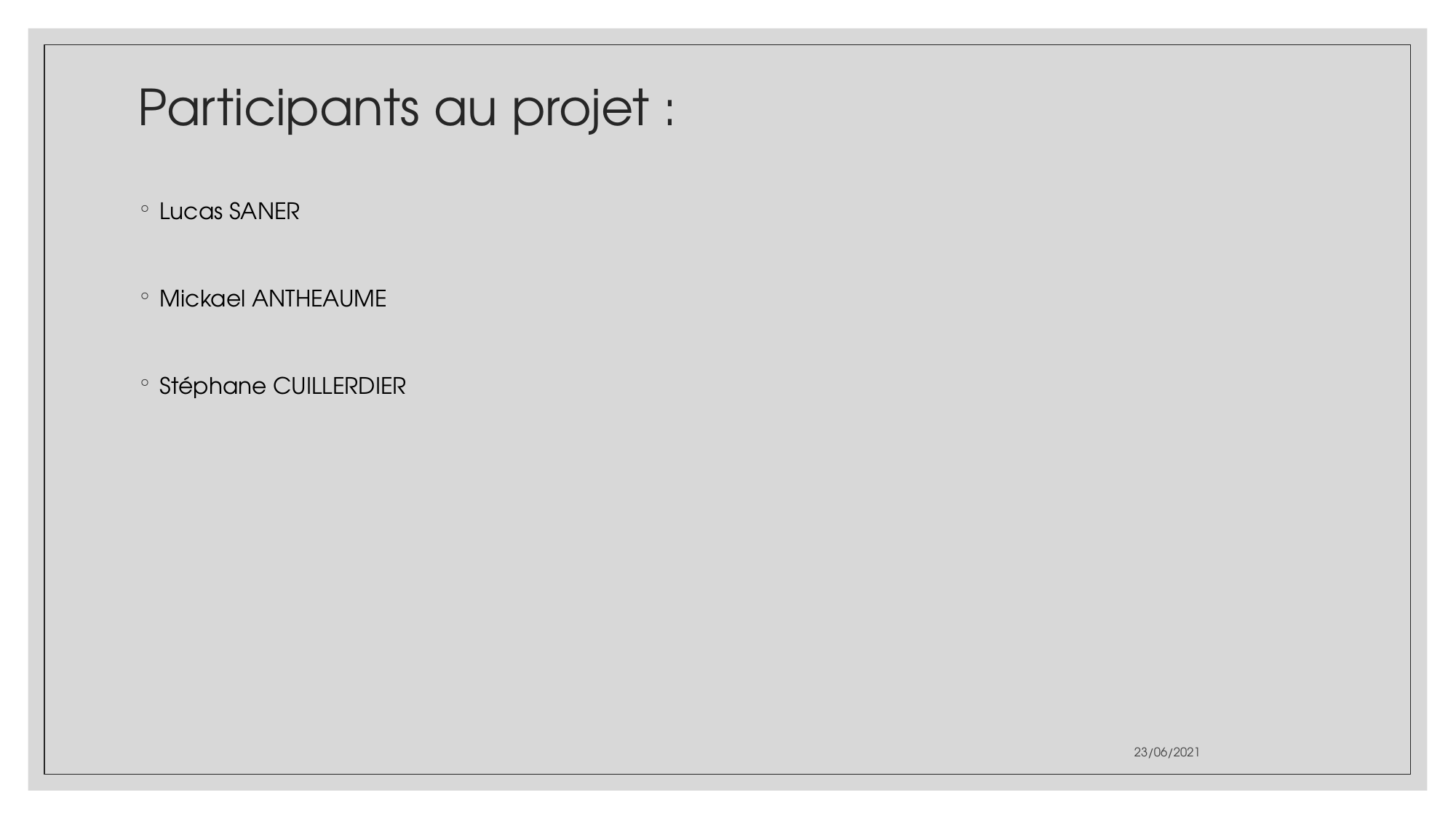

# Participants au projet :

Lucas SANER

Mickael ANTHEAUME

Stéphane CUILLERDIER
23/06/2021